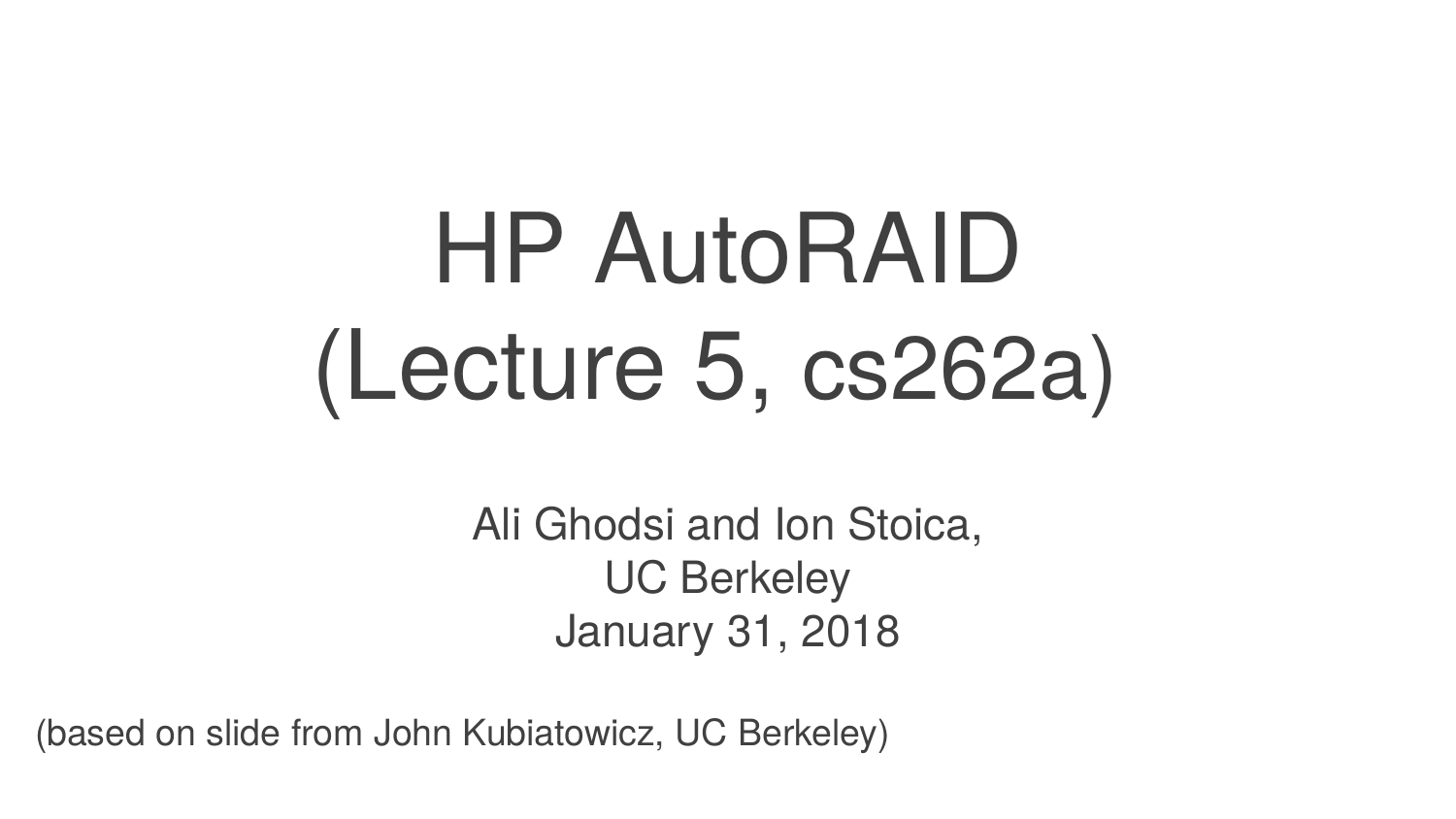

# HP AutoRAID (Lecture 5, cs262a)
Ali Ghodsi and Ion Stoica,
UC Berkeley
January 31, 2018

  (based on slide from John Kubiatowicz, UC Berkeley)